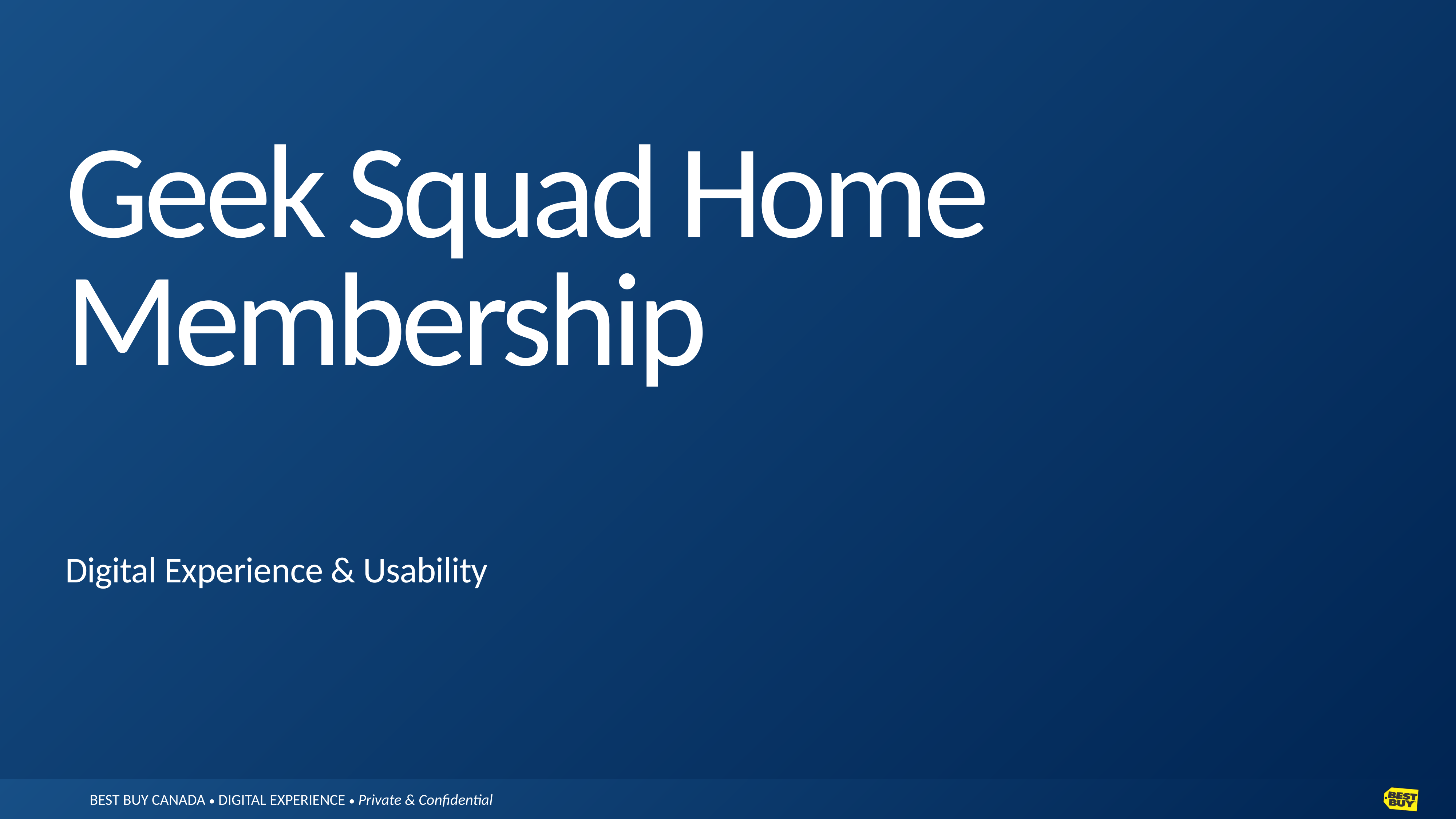

# Geek Squad Home Membership
Digital Experience & Usability